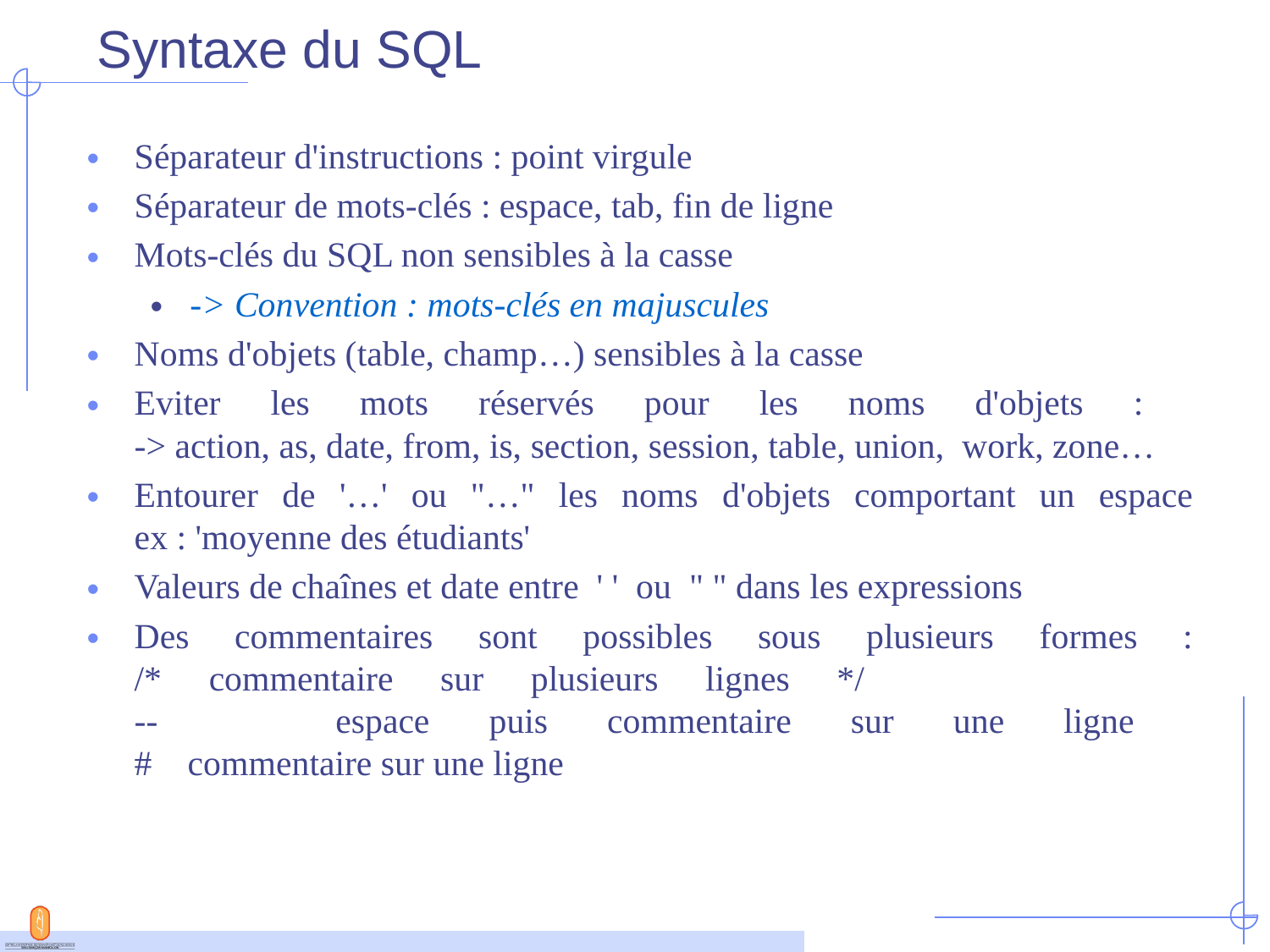

# Syntaxe du SQL
Séparateur d'instructions : point virgule
Séparateur de mots-clés : espace, tab, fin de ligne
Mots-clés du SQL non sensibles à la casse
-> Convention : mots-clés en majuscules
Noms d'objets (table, champ…) sensibles à la casse
Eviter les mots réservés pour les noms d'objets :
-> action, as, date, from, is, section, session, table, union,  work, zone…
Entourer de '…' ou "…" les noms d'objets comportant un espace
ex : 'moyenne des étudiants'
Valeurs de chaînes et date entre  ' '  ou  " " dans les expressions
Des commentaires sont possibles sous plusieurs formes :
/* commentaire sur plusieurs lignes */
--   espace puis commentaire sur une ligne
#    commentaire sur une ligne